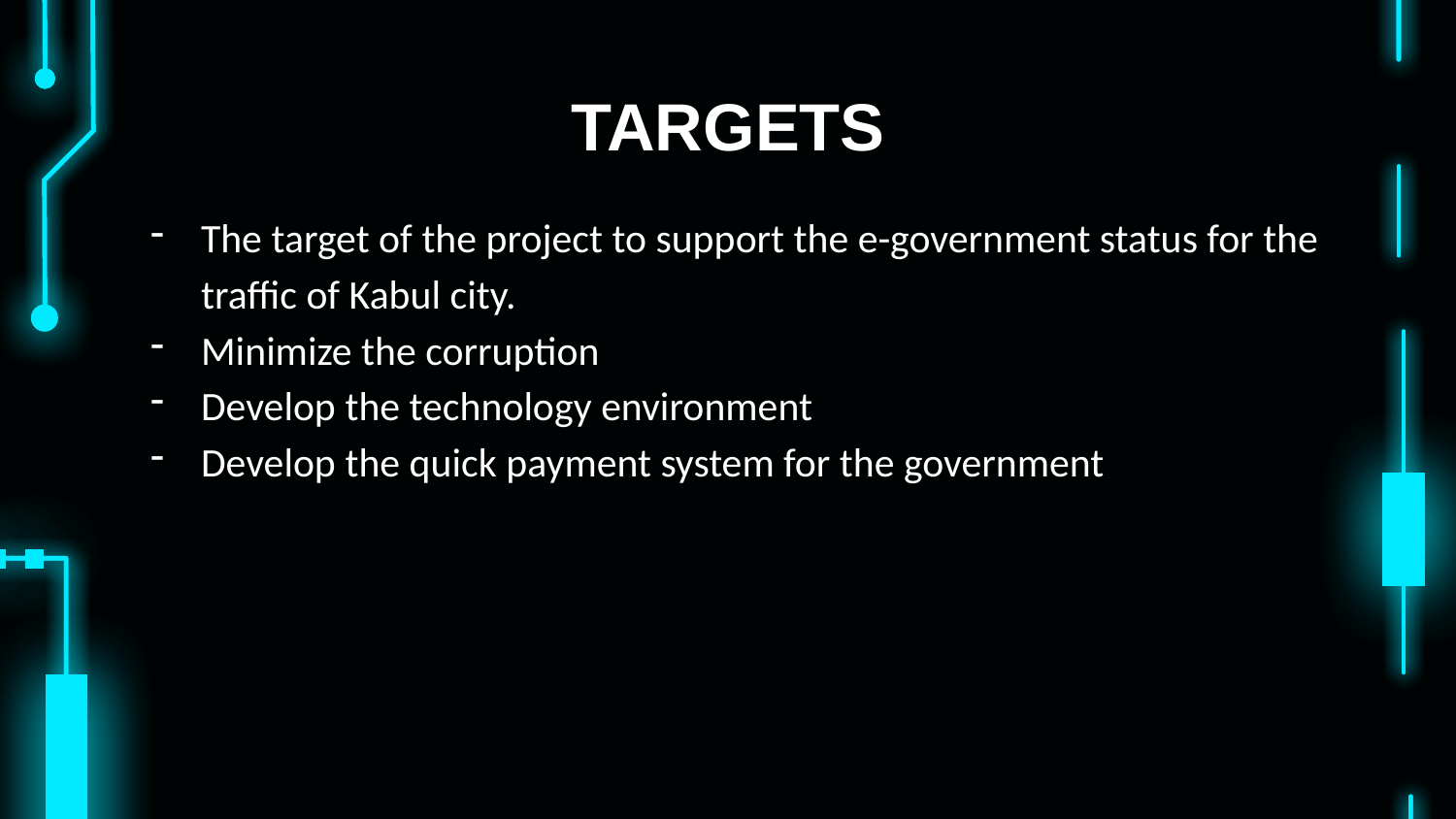

# TARGETS
The target of the project to support the e-government status for the traffic of Kabul city.
Minimize the corruption
Develop the technology environment
Develop the quick payment system for the government